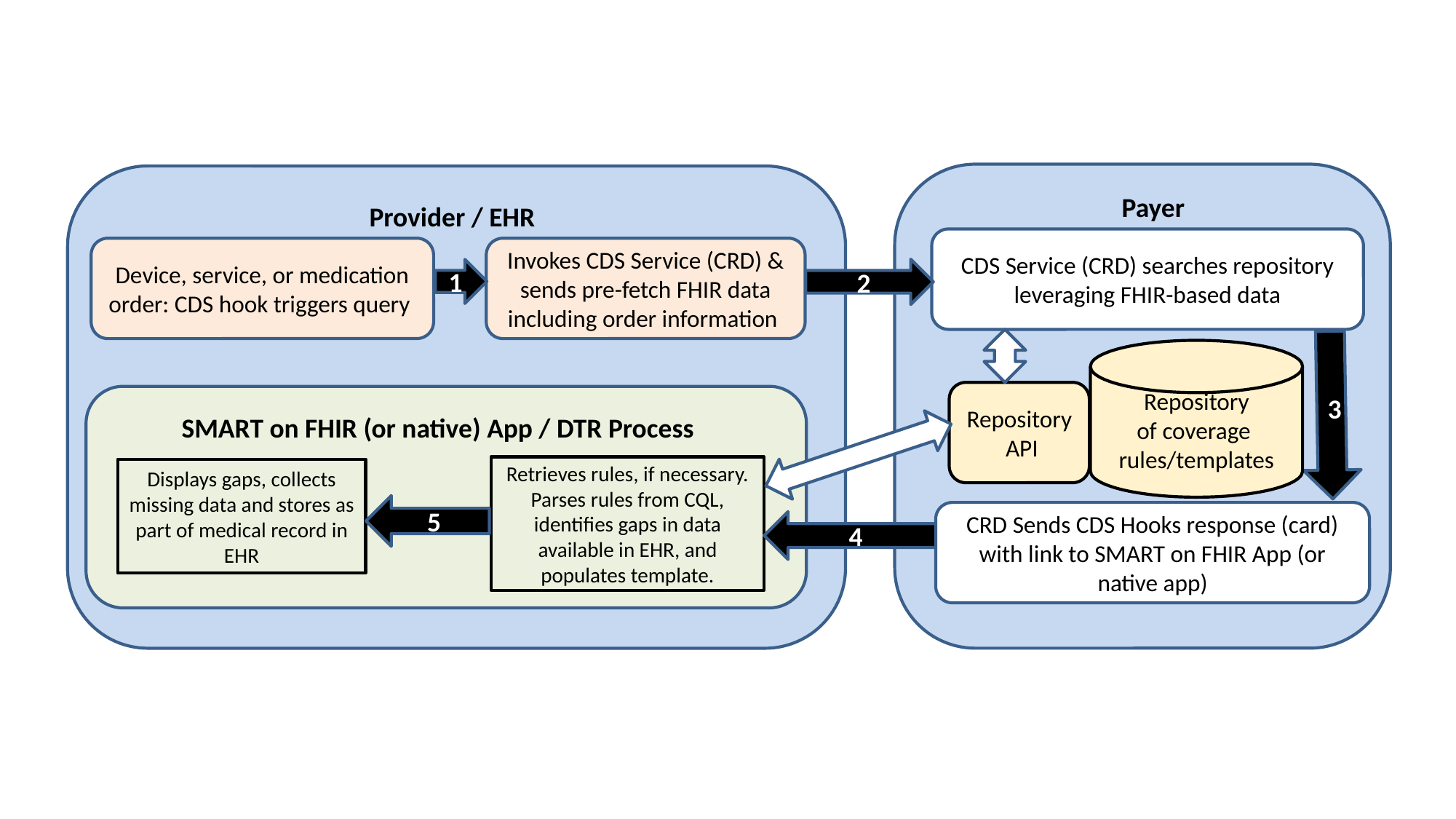

Payer
Provider / EHR
CDS Service (CRD) searches repository leveraging FHIR-based data
Invokes CDS Service (CRD) & sends pre-fetch FHIR data including order information
Device, service, or medication order: CDS hook triggers query
2
1

Repository of coverage
rules/templates

Repository API
3

SMART on FHIR (or native) App / DTR Process

Retrieves rules, if necessary. Parses rules from CQL, identifies gaps in data available in EHR, and populates template.
Displays gaps, collects missing data and stores as part of medical record in EHR
5
CRD Sends CDS Hooks response (card) with link to SMART on FHIR App (or native app)
4